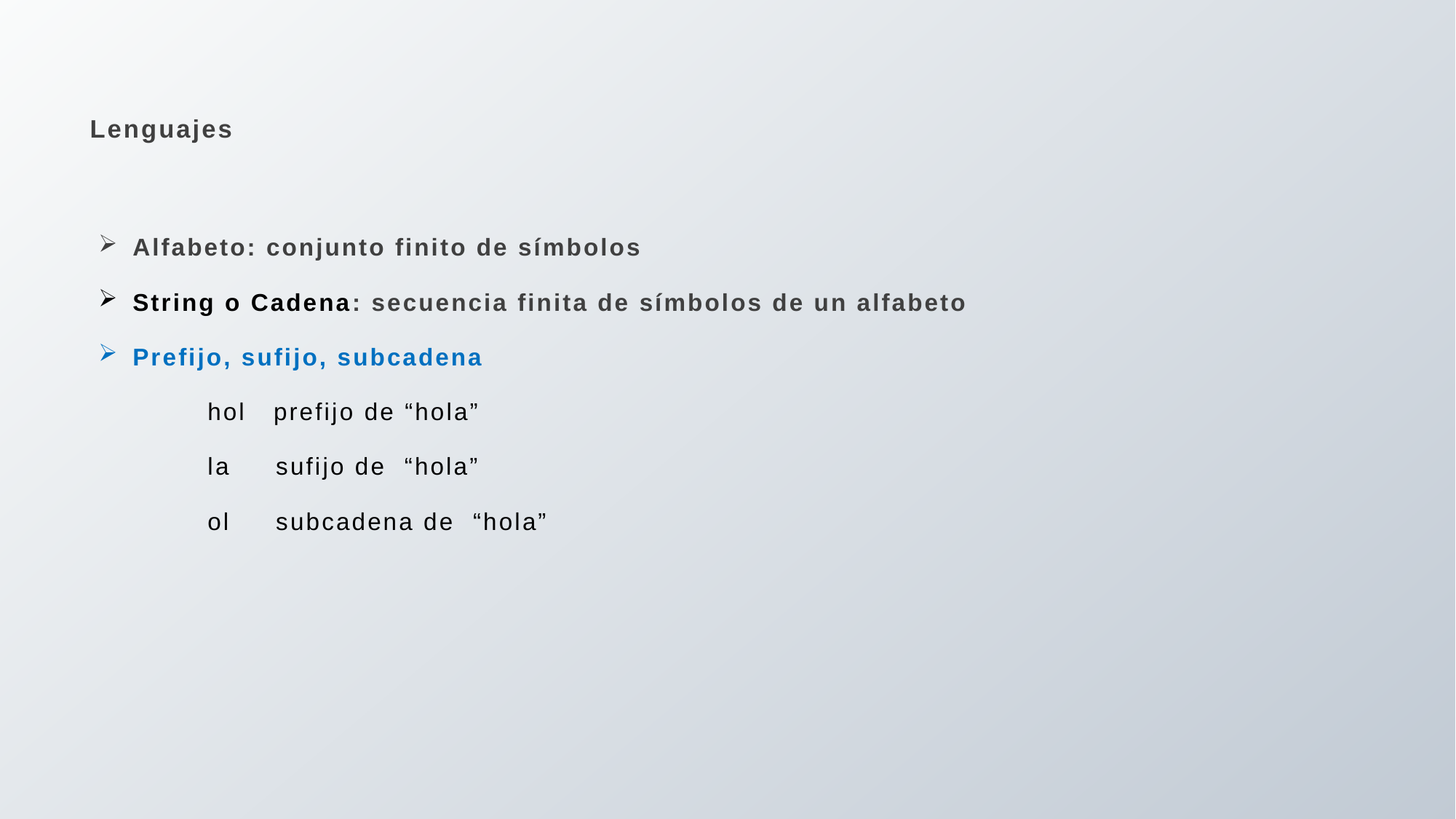

# Lenguajes
Alfabeto: conjunto finito de símbolos
String o Cadena: secuencia finita de símbolos de un alfabeto
Prefijo, sufijo, subcadena
	hol   prefijo de “hola”
	la     sufijo de  “hola”
	ol     subcadena de  “hola”

4